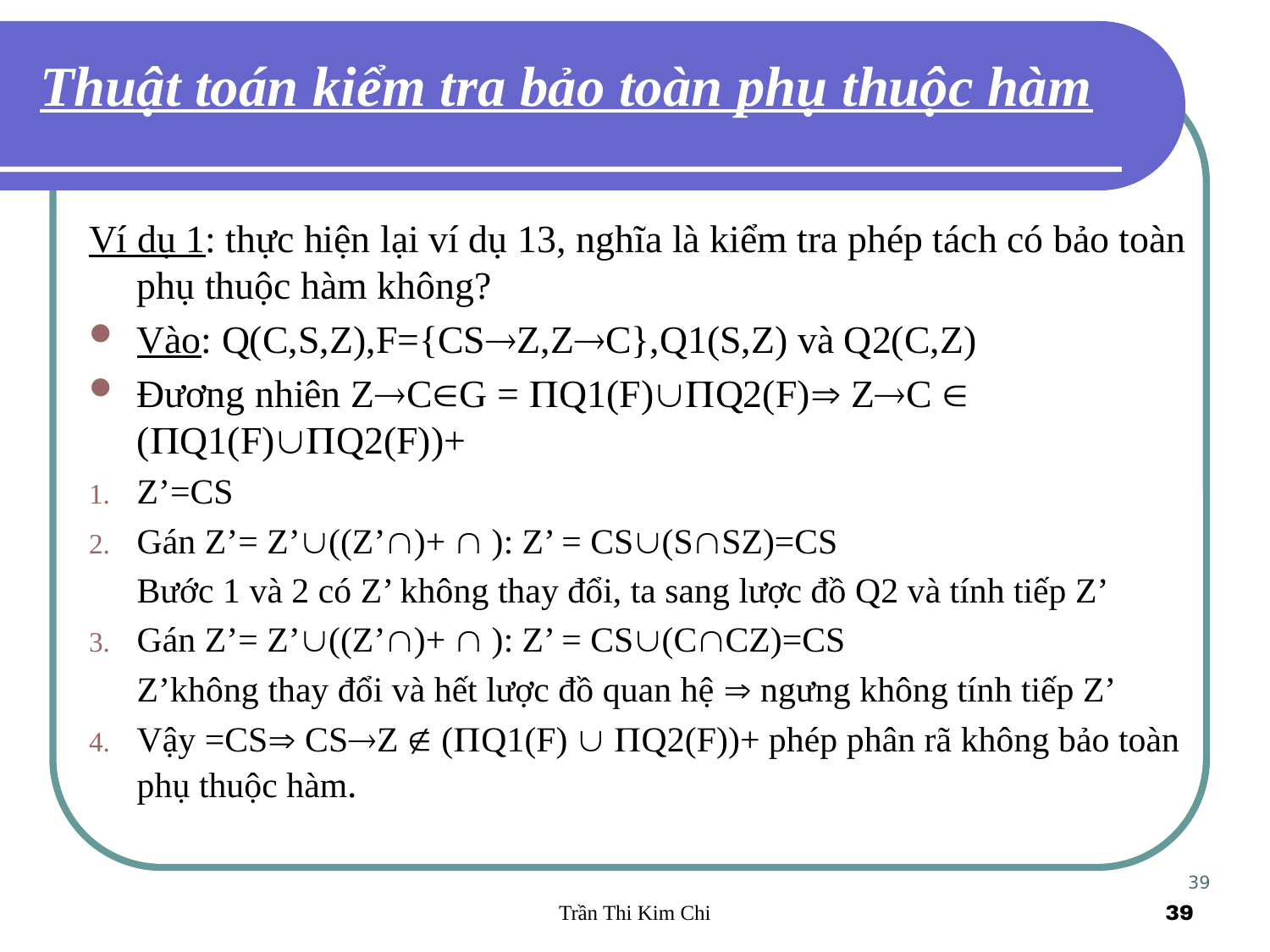

Thuật toán kiểm tra bảo toàn phụ thuộc hàm
Ví dụ 1: thực hiện lại ví dụ 13, nghĩa là kiểm tra phép tách có bảo toàn phụ thuộc hàm không?
Vào: Q(C,S,Z),F={CS→Z,Z→C},Q1(S,Z) và Q2(C,Z)
Đương nhiên Z→C∈G = ΠQ1(F)∪ΠQ2(F)⇒ Z→C ∈ (ΠQ1(F)∪ΠQ2(F))+
Z’=CS
Gán Z’= Z’∪((Z’∩)+ ∩ ): Z’ = CS∪(S∩SZ)=CS
	Bước 1 và 2 có Z’ không thay đổi, ta sang lược đồ Q2 và tính tiếp Z’
Gán Z’= Z’∪((Z’∩)+ ∩ ): Z’ = CS∪(C∩CZ)=CS
	Z’không thay đổi và hết lược đồ quan hệ ⇒ ngưng không tính tiếp Z’
Vậy =CS⇒ CS→Z ∉ (ΠQ1(F) ∪ ΠQ2(F))+ phép phân rã không bảo toàn phụ thuộc hàm.
39
Trần Thi Kim Chi
39